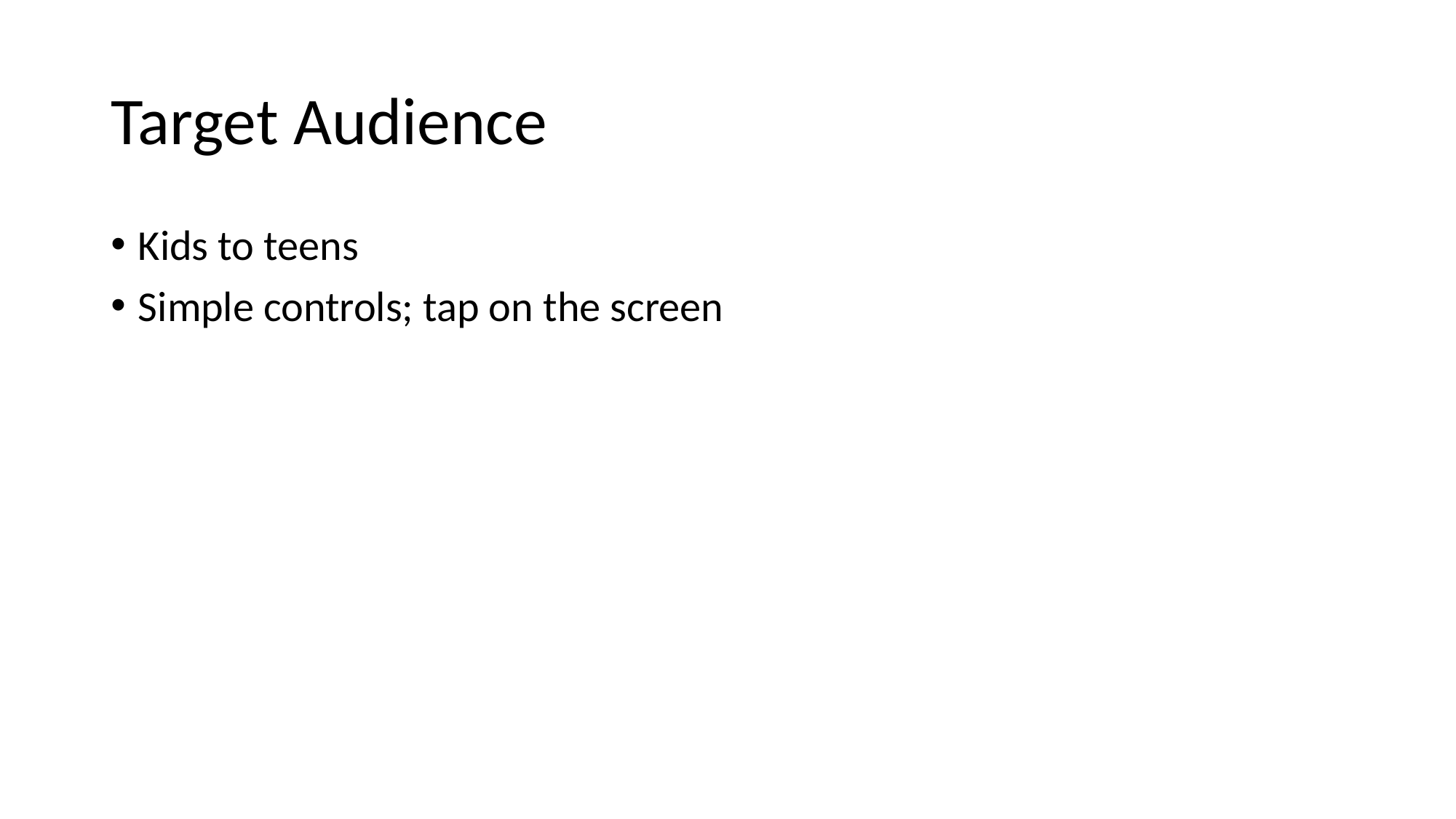

# Target Audience
Kids to teens
Simple controls; tap on the screen